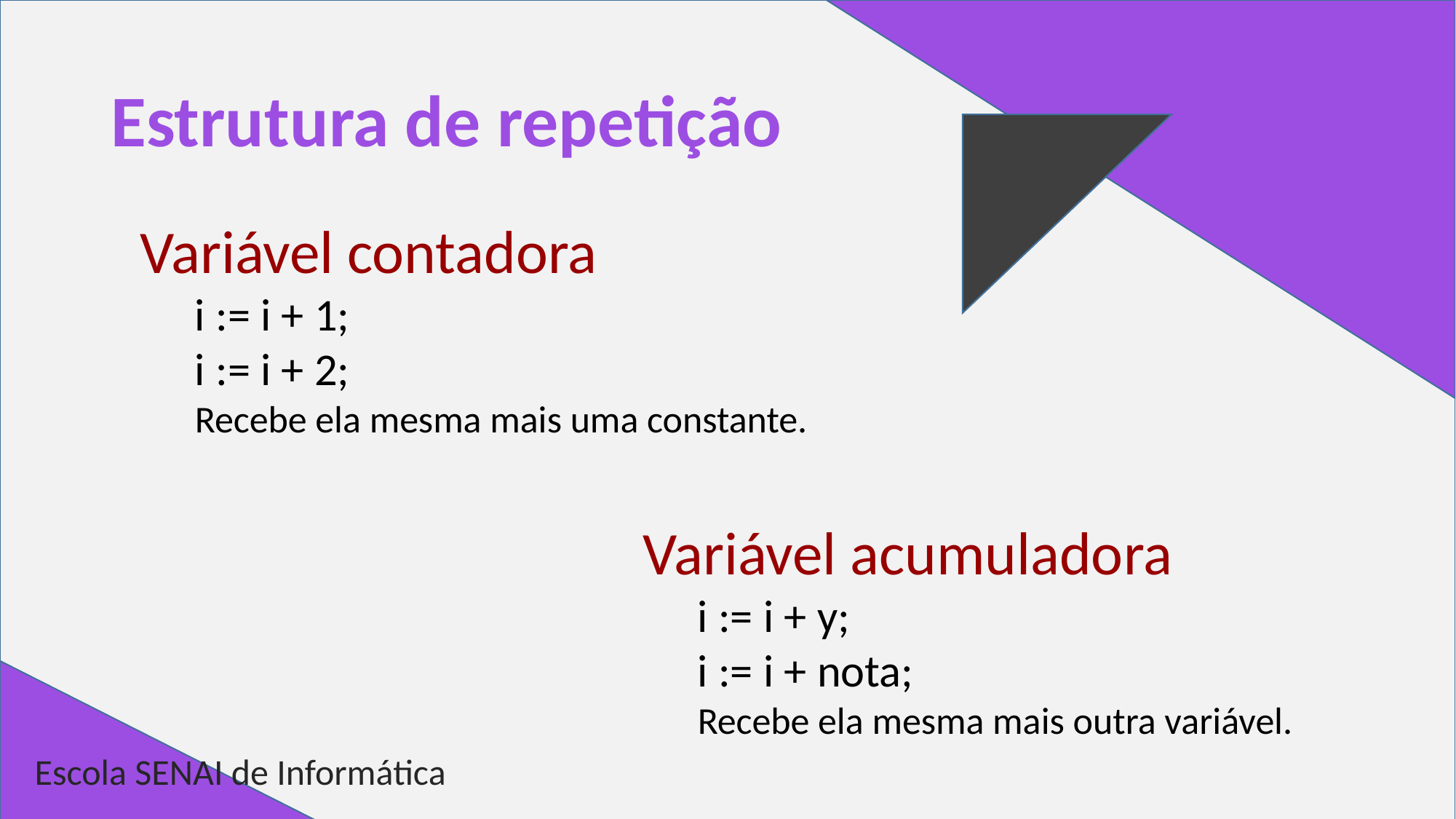

# Estrutura de repetição
Variável contadora
i := i + 1;
i := i + 2;
Recebe ela mesma mais uma constante.
Variável acumuladora
i := i + y;
i := i + nota;
Recebe ela mesma mais outra variável.